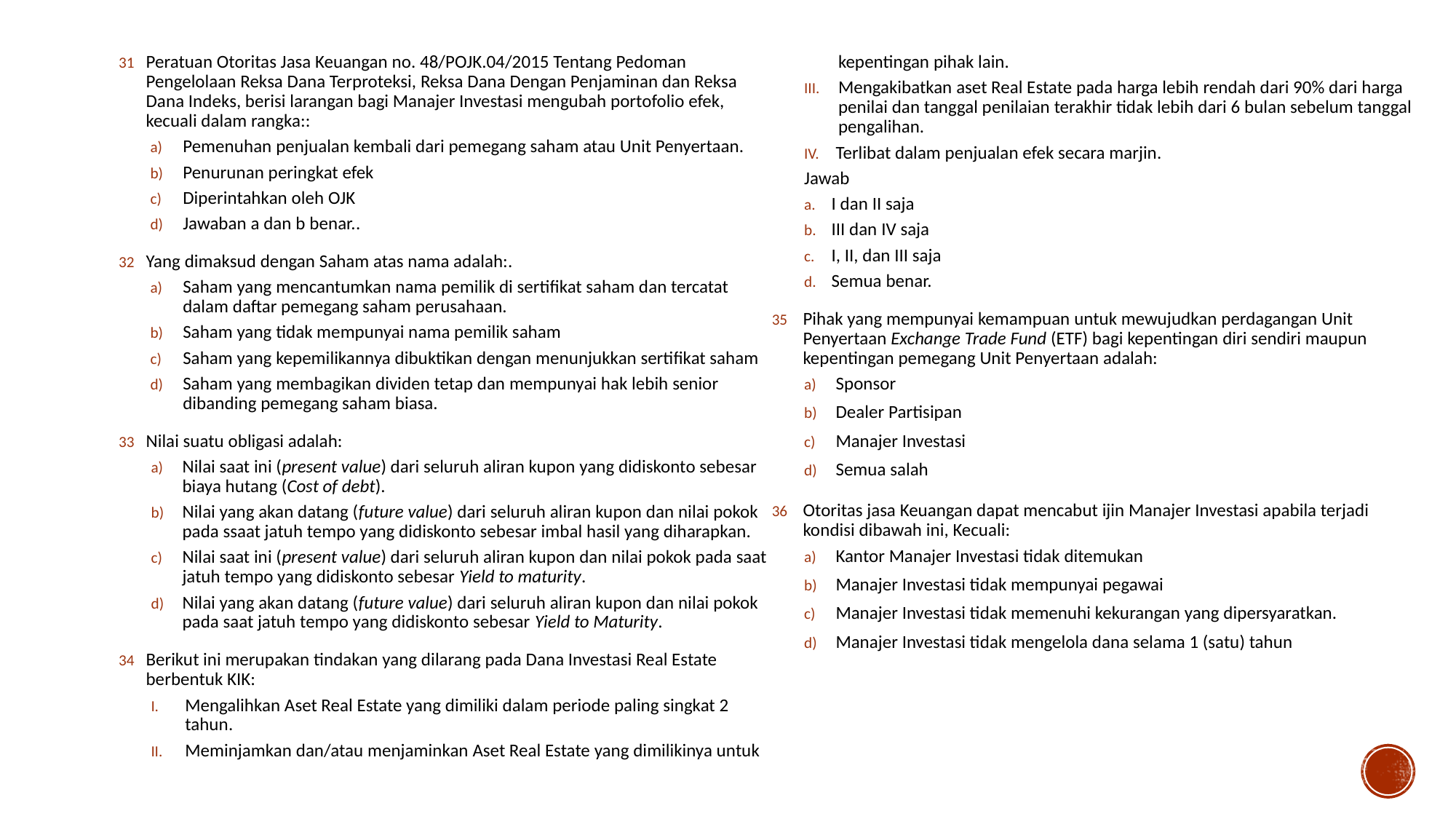

Peratuan Otoritas Jasa Keuangan no. 48/POJK.04/2015 Tentang Pedoman Pengelolaan Reksa Dana Terproteksi, Reksa Dana Dengan Penjaminan dan Reksa Dana Indeks, berisi larangan bagi Manajer Investasi mengubah portofolio efek, kecuali dalam rangka::
Pemenuhan penjualan kembali dari pemegang saham atau Unit Penyertaan.
Penurunan peringkat efek
Diperintahkan oleh OJK
Jawaban a dan b benar..
Yang dimaksud dengan Saham atas nama adalah:.
Saham yang mencantumkan nama pemilik di sertifikat saham dan tercatat dalam daftar pemegang saham perusahaan.
Saham yang tidak mempunyai nama pemilik saham
Saham yang kepemilikannya dibuktikan dengan menunjukkan sertifikat saham
Saham yang membagikan dividen tetap dan mempunyai hak lebih senior dibanding pemegang saham biasa.
Nilai suatu obligasi adalah:
Nilai saat ini (present value) dari seluruh aliran kupon yang didiskonto sebesar biaya hutang (Cost of debt).
Nilai yang akan datang (future value) dari seluruh aliran kupon dan nilai pokok pada ssaat jatuh tempo yang didiskonto sebesar imbal hasil yang diharapkan.
Nilai saat ini (present value) dari seluruh aliran kupon dan nilai pokok pada saat jatuh tempo yang didiskonto sebesar Yield to maturity.
Nilai yang akan datang (future value) dari seluruh aliran kupon dan nilai pokok pada saat jatuh tempo yang didiskonto sebesar Yield to Maturity.
Berikut ini merupakan tindakan yang dilarang pada Dana Investasi Real Estate berbentuk KIK:
Mengalihkan Aset Real Estate yang dimiliki dalam periode paling singkat 2 tahun.
Meminjamkan dan/atau menjaminkan Aset Real Estate yang dimilikinya untuk kepentingan pihak lain.
Mengakibatkan aset Real Estate pada harga lebih rendah dari 90% dari harga penilai dan tanggal penilaian terakhir tidak lebih dari 6 bulan sebelum tanggal pengalihan.
Terlibat dalam penjualan efek secara marjin.
Jawab
I dan II saja
III dan IV saja
I, II, dan III saja
Semua benar.
Pihak yang mempunyai kemampuan untuk mewujudkan perdagangan Unit Penyertaan Exchange Trade Fund (ETF) bagi kepentingan diri sendiri maupun kepentingan pemegang Unit Penyertaan adalah:
Sponsor
Dealer Partisipan
Manajer Investasi
Semua salah
Otoritas jasa Keuangan dapat mencabut ijin Manajer Investasi apabila terjadi kondisi dibawah ini, Kecuali:
Kantor Manajer Investasi tidak ditemukan
Manajer Investasi tidak mempunyai pegawai
Manajer Investasi tidak memenuhi kekurangan yang dipersyaratkan.
Manajer Investasi tidak mengelola dana selama 1 (satu) tahun